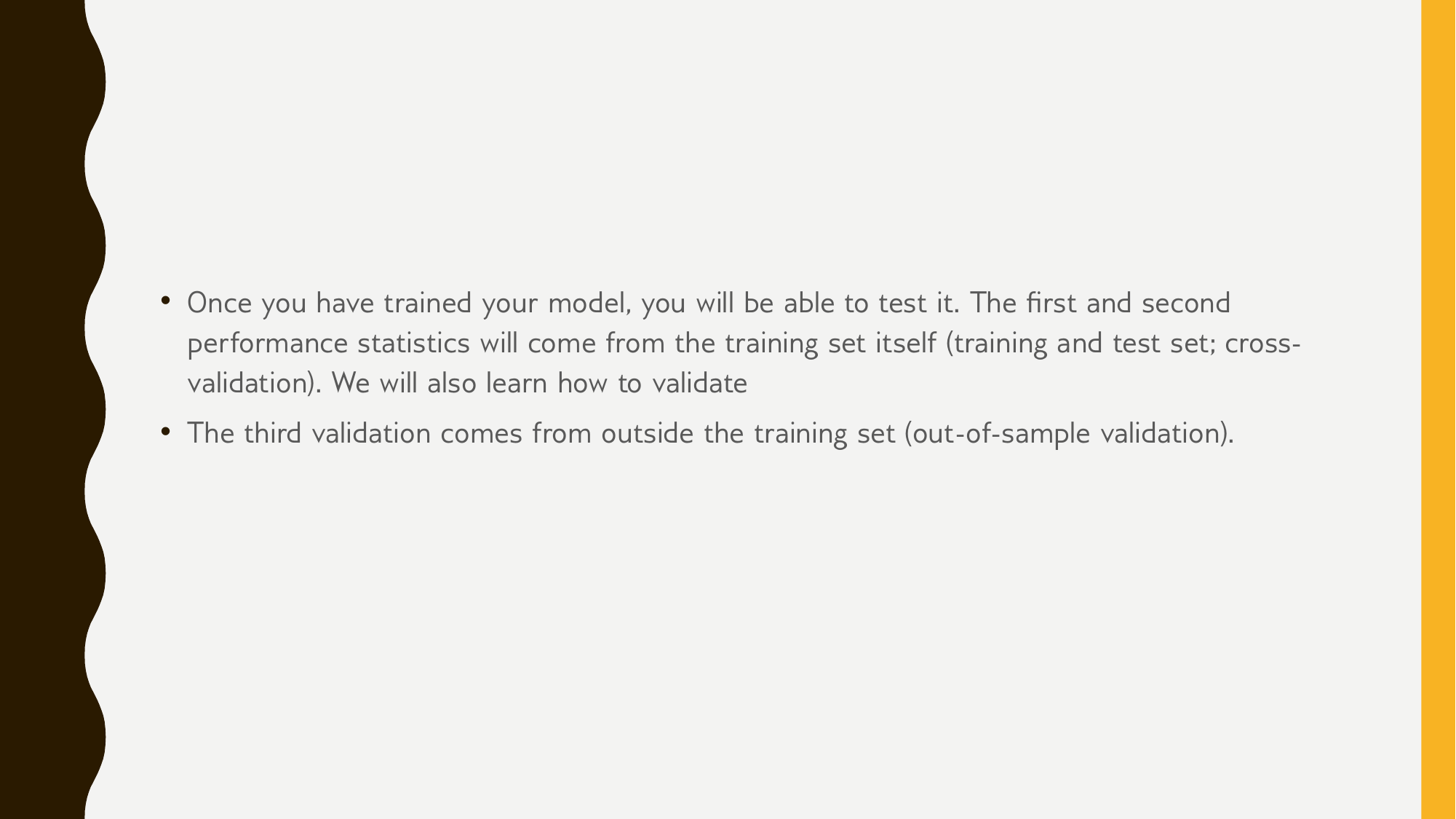

#
Once you have trained your model, you will be able to test it. The first and second performance statistics will come from the training set itself (training and test set; cross-validation). We will also learn how to validate
The third validation comes from outside the training set (out-of-sample validation).